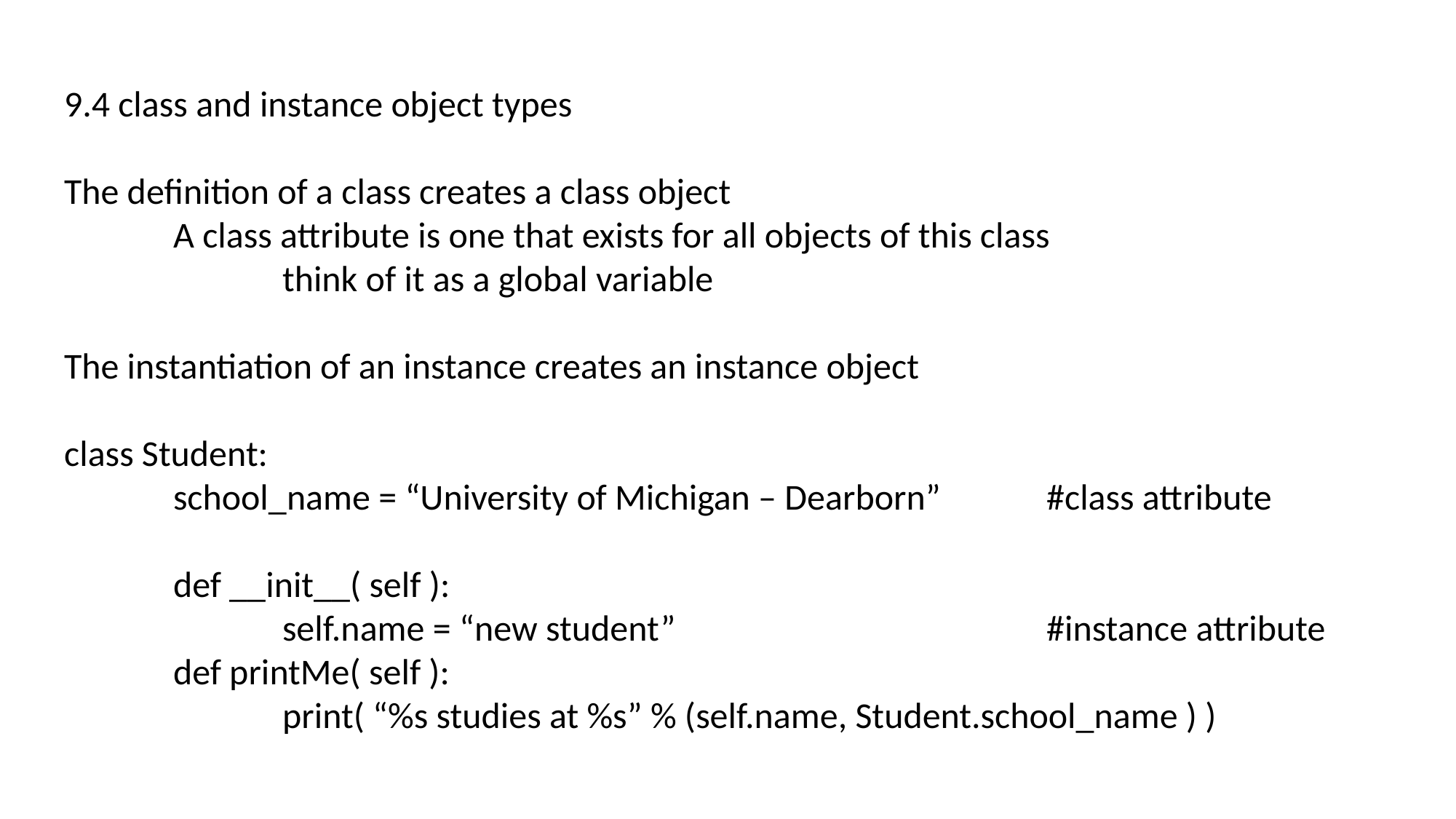

9.4 class and instance object types

The definition of a class creates a class object
	A class attribute is one that exists for all objects of this class
		think of it as a global variable

The instantiation of an instance creates an instance object

class Student:
	school_name = “University of Michigan – Dearborn”	#class attribute

	def __init__( self ):
		self.name = “new student”				#instance attribute
	def printMe( self ):
		print( “%s studies at %s” % (self.name, Student.school_name ) )